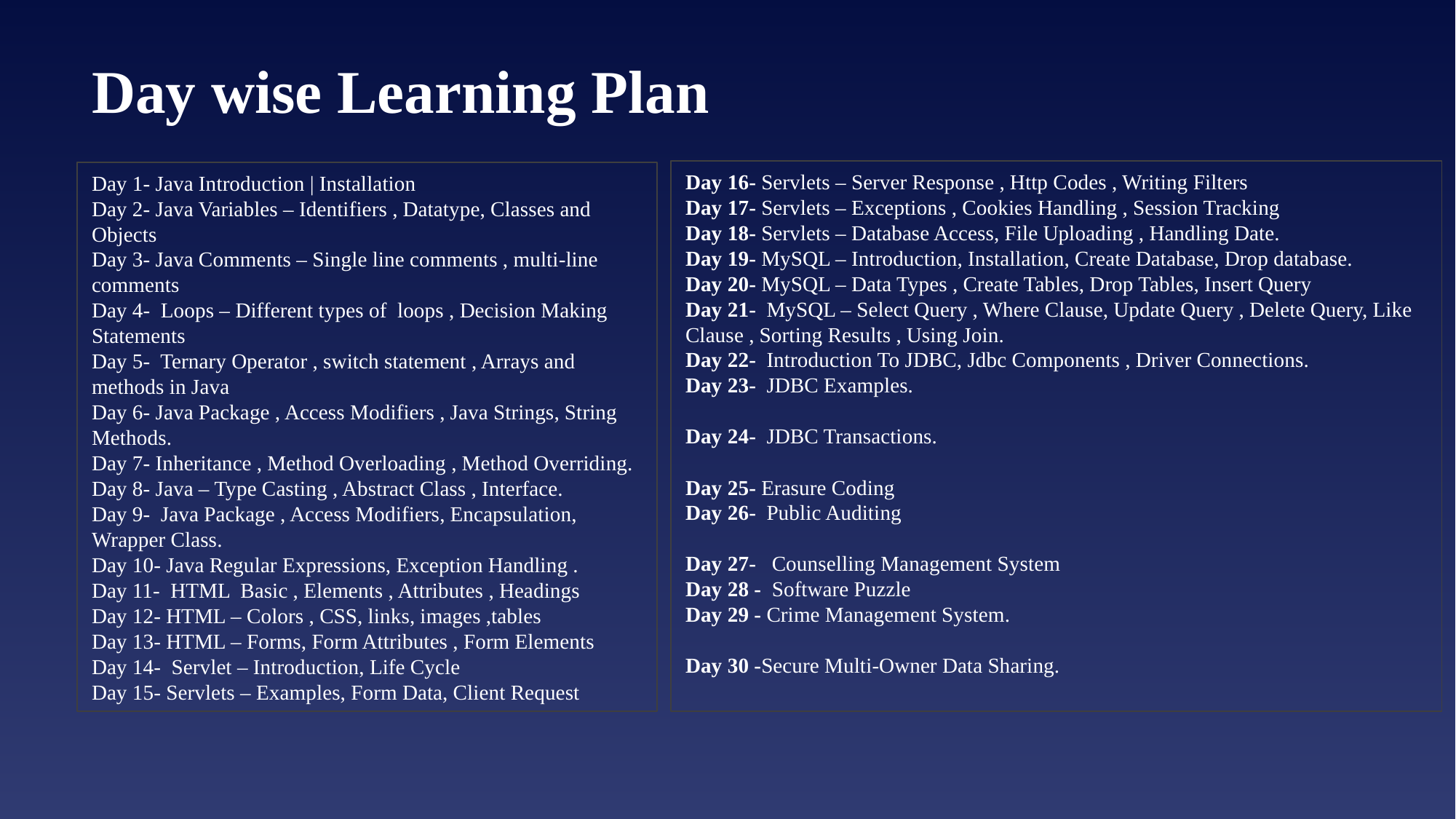

# Day wise Learning Plan
Day 16- Servlets – Server Response , Http Codes , Writing Filters
Day 17- Servlets – Exceptions , Cookies Handling , Session Tracking
Day 18- Servlets – Database Access, File Uploading , Handling Date.
Day 19- MySQL – Introduction, Installation, Create Database, Drop database.
Day 20- MySQL – Data Types , Create Tables, Drop Tables, Insert Query
Day 21-  MySQL – Select Query , Where Clause, Update Query , Delete Query, Like Clause , Sorting Results , Using Join.
Day 22-  Introduction To JDBC, Jdbc Components , Driver Connections.
Day 23-  JDBC Examples.

Day 24-  JDBC Transactions.

Day 25- Erasure Coding
Day 26-  Public Auditing

Day 27-   Counselling Management System
Day 28 -  Software Puzzle
Day 29 - Crime Management System.

Day 30 -Secure Multi-Owner Data Sharing.

Day 1- Java Introduction | Installation
Day 2- Java Variables – Identifiers , Datatype, Classes and Objects
Day 3- Java Comments – Single line comments , multi-line comments
Day 4-  Loops – Different types of  loops , Decision Making Statements
Day 5-  Ternary Operator , switch statement , Arrays and methods in Java
Day 6- Java Package , Access Modifiers , Java Strings, String Methods.
Day 7- Inheritance , Method Overloading , Method Overriding.
Day 8- Java – Type Casting , Abstract Class , Interface.
Day 9-  Java Package , Access Modifiers, Encapsulation, Wrapper Class.
Day 10- Java Regular Expressions, Exception Handling .
Day 11-  HTML  Basic , Elements , Attributes , Headings
Day 12- HTML – Colors , CSS, links, images ,tables
Day 13- HTML – Forms, Form Attributes , Form Elements
Day 14-  Servlet – Introduction, Life Cycle
Day 15- Servlets – Examples, Form Data, Client Request